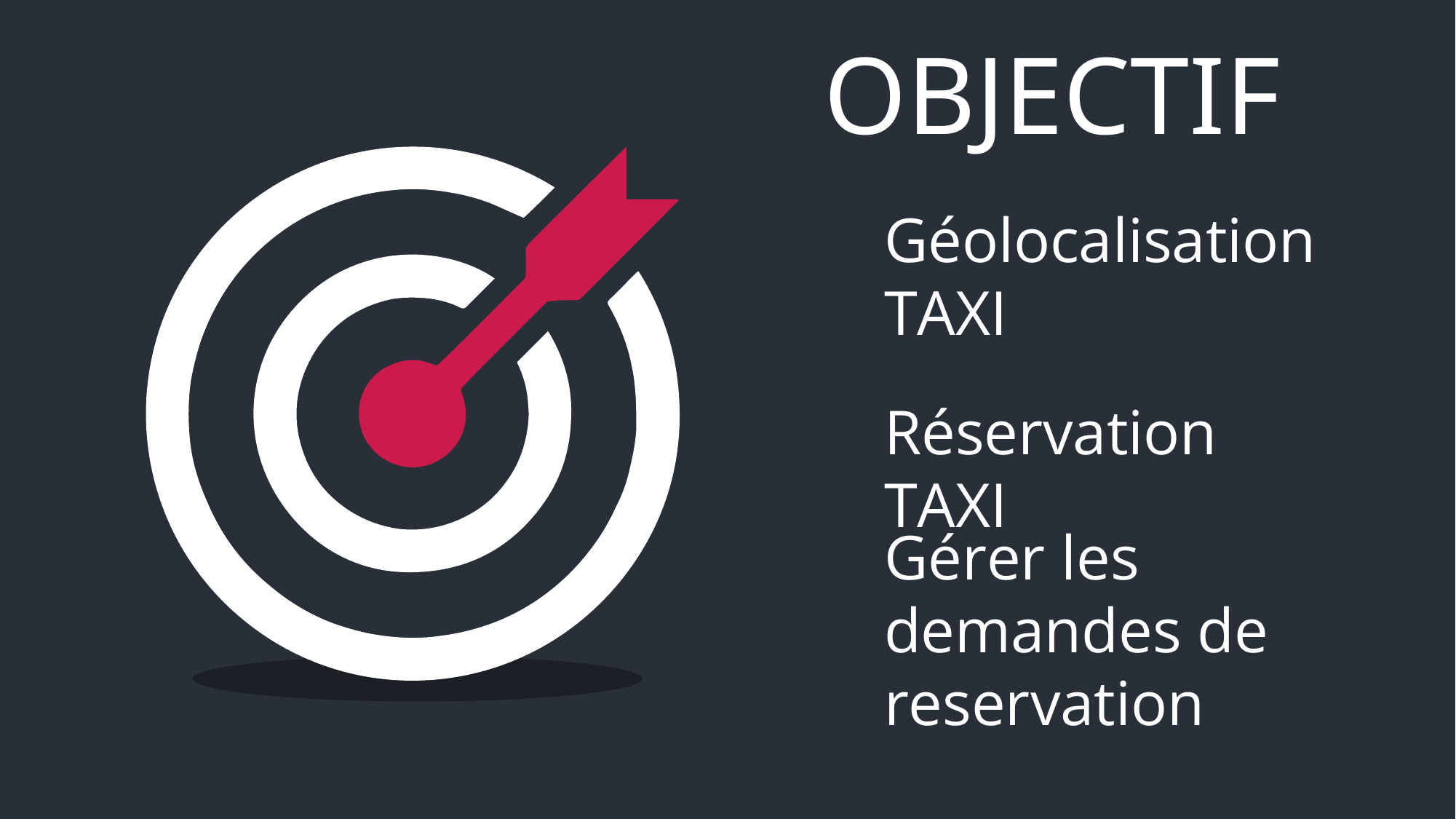

OBJECTIF

Géolocalisation TAXI
Réservation TAXI
Gérer les demandes de reservation